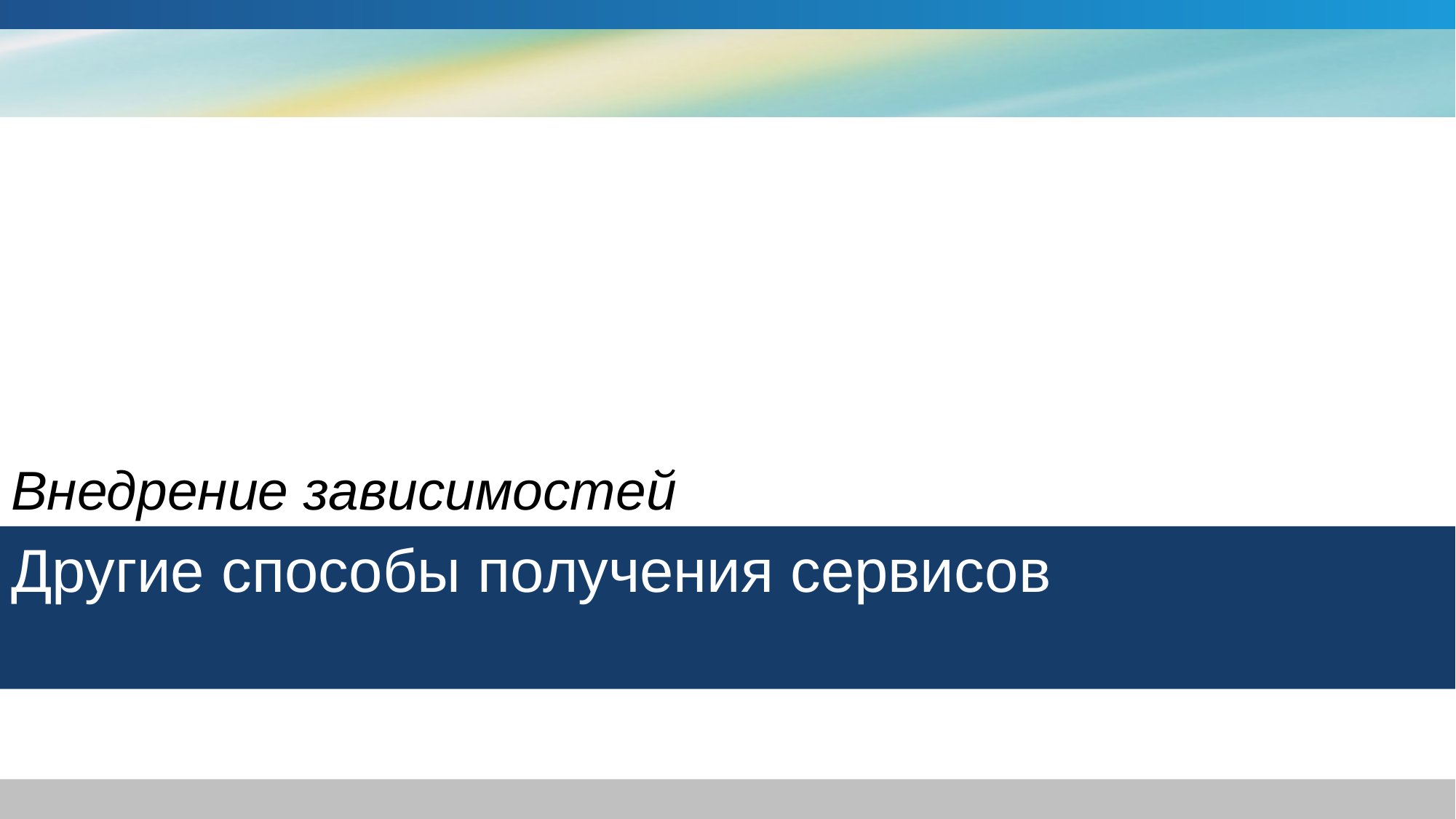

Внедрение зависимостей
# Другие способы получения сервисов